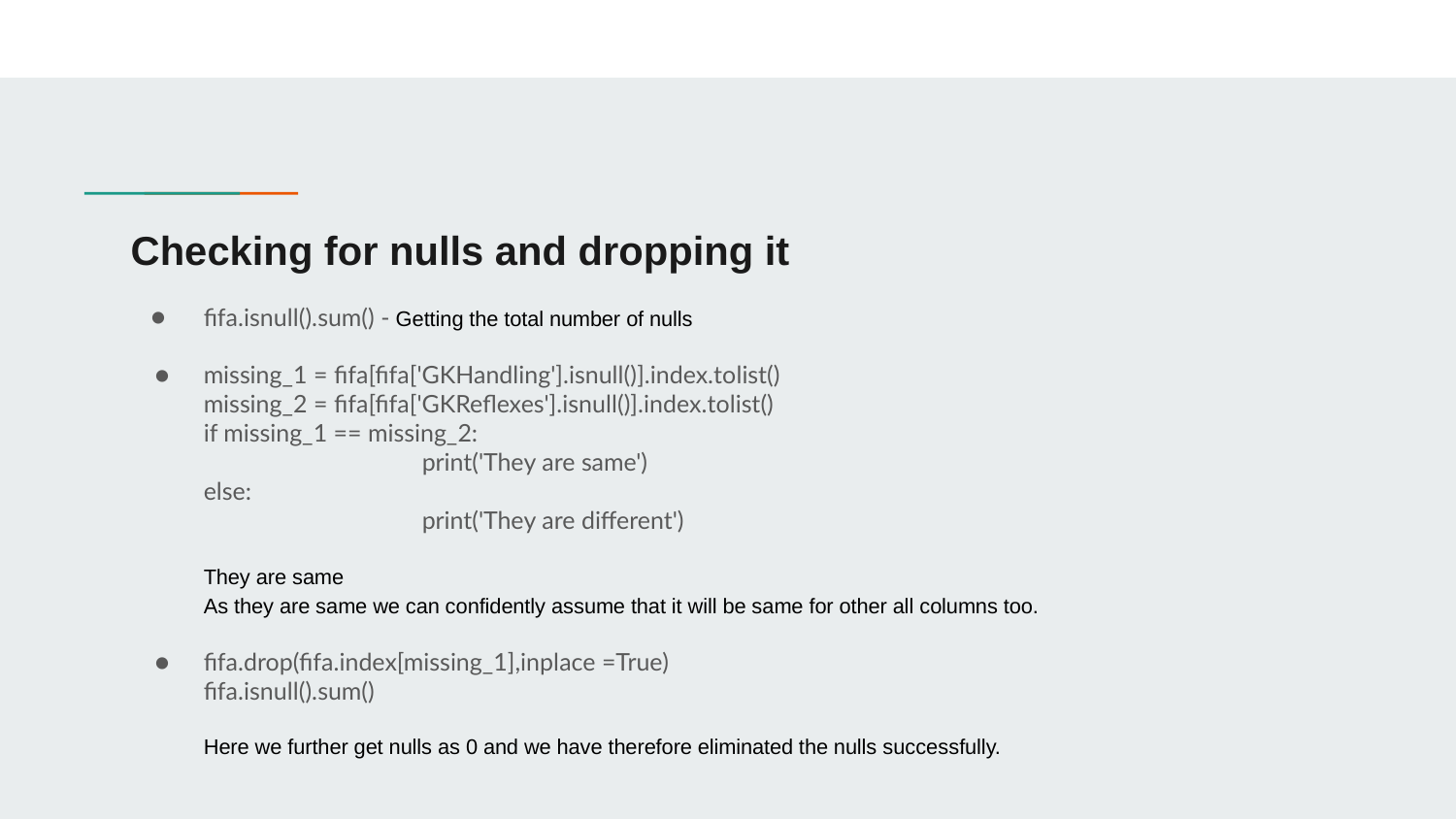

# Checking for nulls and dropping it
fifa.isnull().sum() - Getting the total number of nulls

missing_1 = fifa[fifa['GKHandling'].isnull()].index.tolist()
missing_2 = fifa[fifa['GKReflexes'].isnull()].index.tolist()
if missing_1 == missing_2:
    		print('They are same')
else:
    		print('They are different')

They are same
As they are same we can confidently assume that it will be same for other all columns too.

fifa.drop(fifa.index[missing_1],inplace =True)
fifa.isnull().sum()

Here we further get nulls as 0 and we have therefore eliminated the nulls successfully.